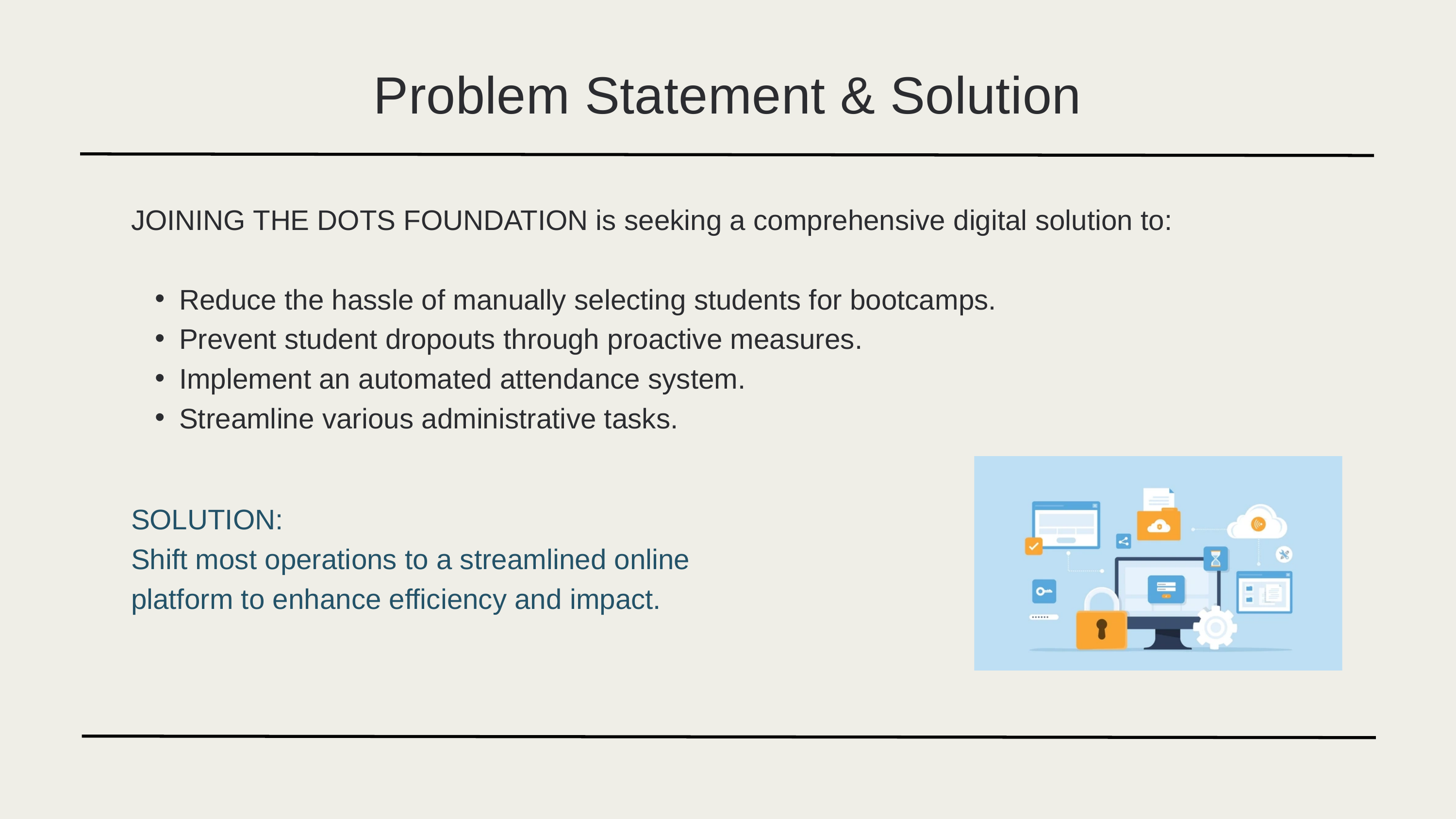

Problem Statement & Solution

JOINING THE DOTS FOUNDATION is seeking a comprehensive digital solution to:

Reduce the hassle of manually selecting students for bootcamps.
Prevent student dropouts through proactive measures.
Implement an automated attendance system.
Streamline various administrative tasks.

SOLUTION:
Shift most operations to a streamlined online platform to enhance efficiency and impact.